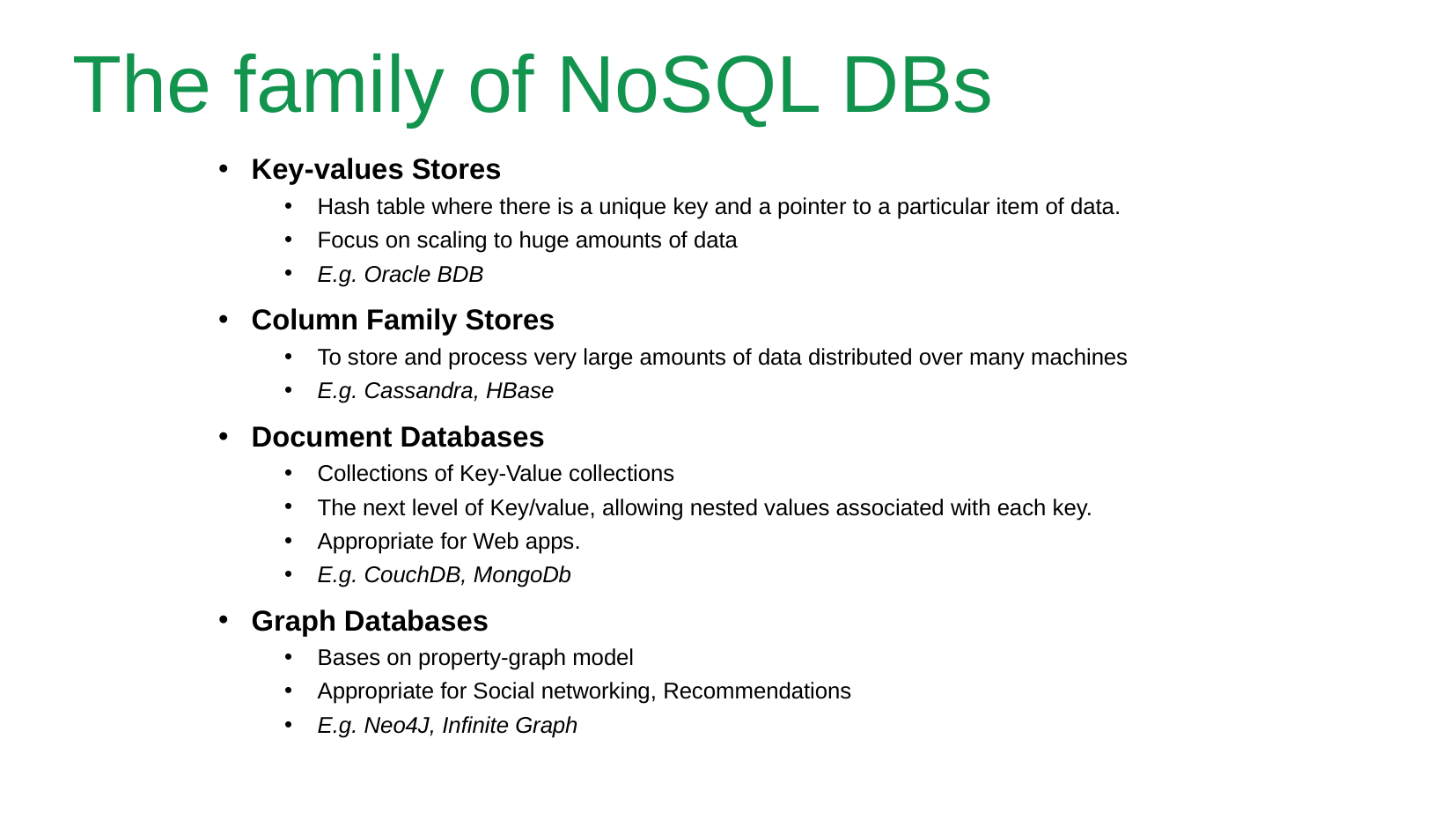

# The family of NoSQL DBs
Key-values Stores
Hash table where there is a unique key and a pointer to a particular item of data.
Focus on scaling to huge amounts of data
E.g. Oracle BDB
Column Family Stores
To store and process very large amounts of data distributed over many machines
E.g. Cassandra, HBase
Document Databases
Collections of Key-Value collections
The next level of Key/value, allowing nested values associated with each key.
Appropriate for Web apps.
E.g. CouchDB, MongoDb
Graph Databases
Bases on property-graph model
Appropriate for Social networking, Recommendations
E.g. Neo4J, Infinite Graph

2